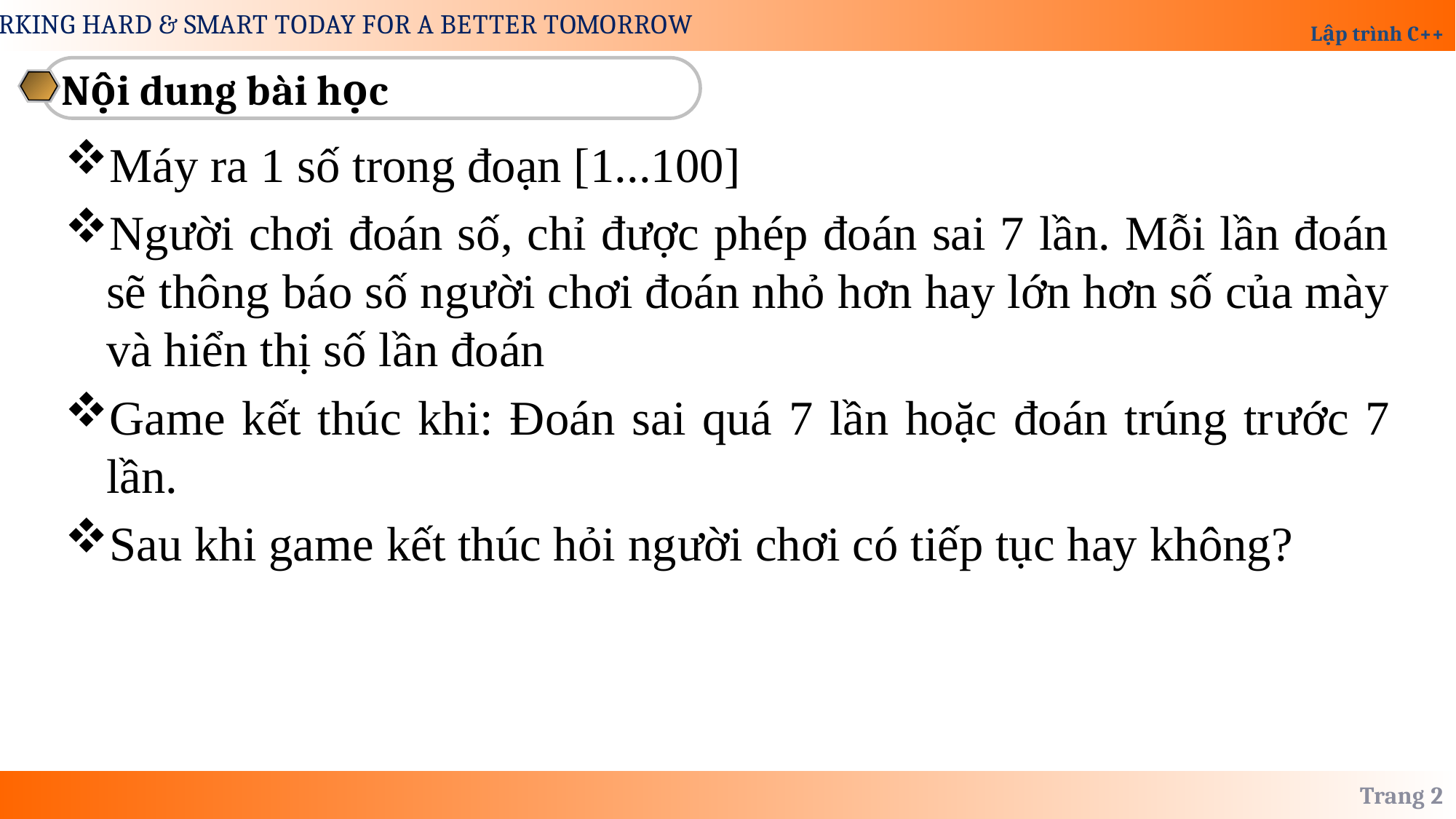

Nội dung bài học

Máy ra 1 số trong đoạn [1...100]
Người chơi đoán số, chỉ được phép đoán sai 7 lần. Mỗi lần đoán sẽ thông báo số người chơi đoán nhỏ hơn hay lớn hơn số của mày và hiển thị số lần đoán
Game kết thúc khi: Đoán sai quá 7 lần hoặc đoán trúng trước 7 lần.
Sau khi game kết thúc hỏi người chơi có tiếp tục hay không?
Trang 2